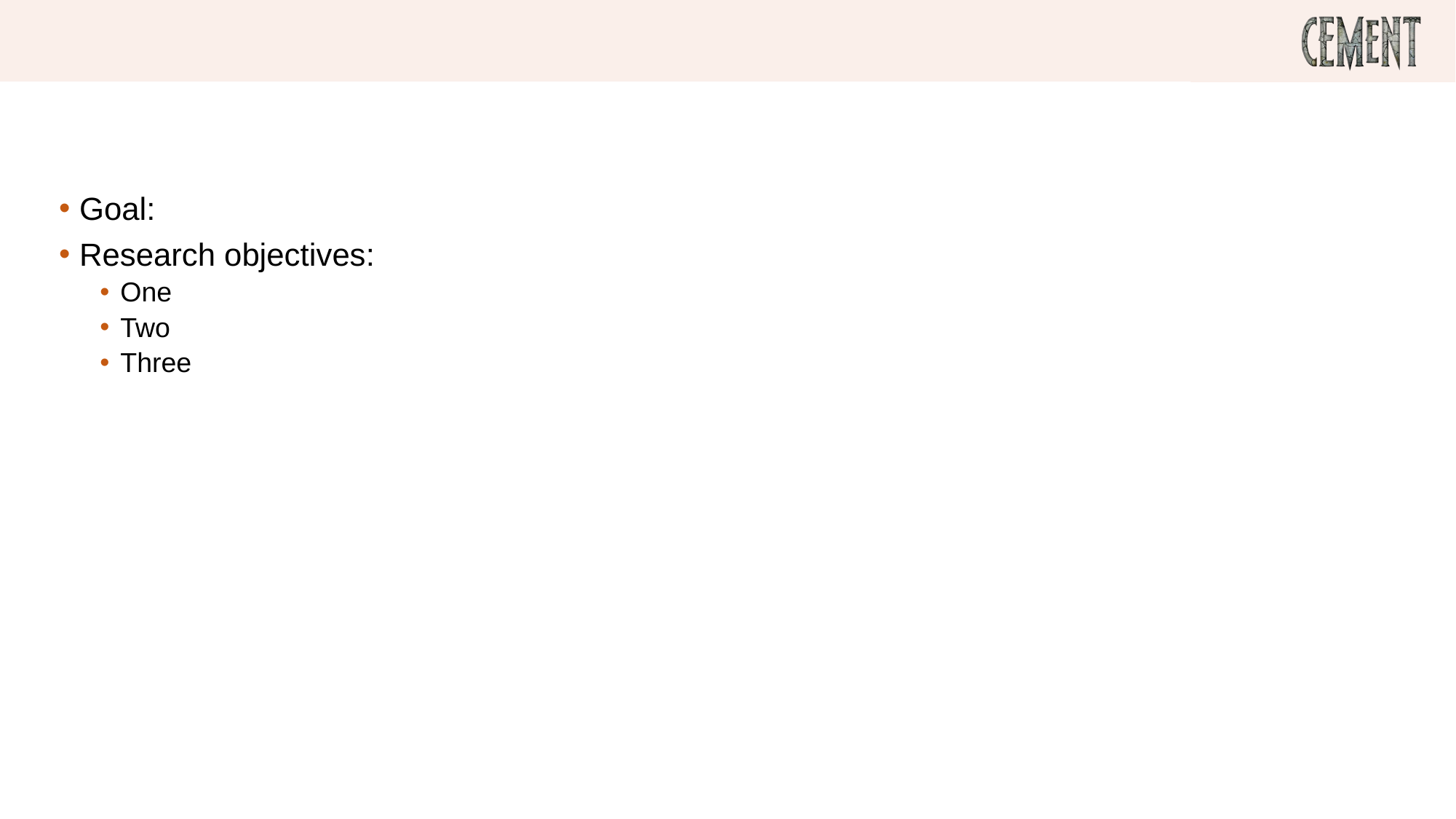

# Research proposal
Goal:
Research objectives:
One
Two
Three